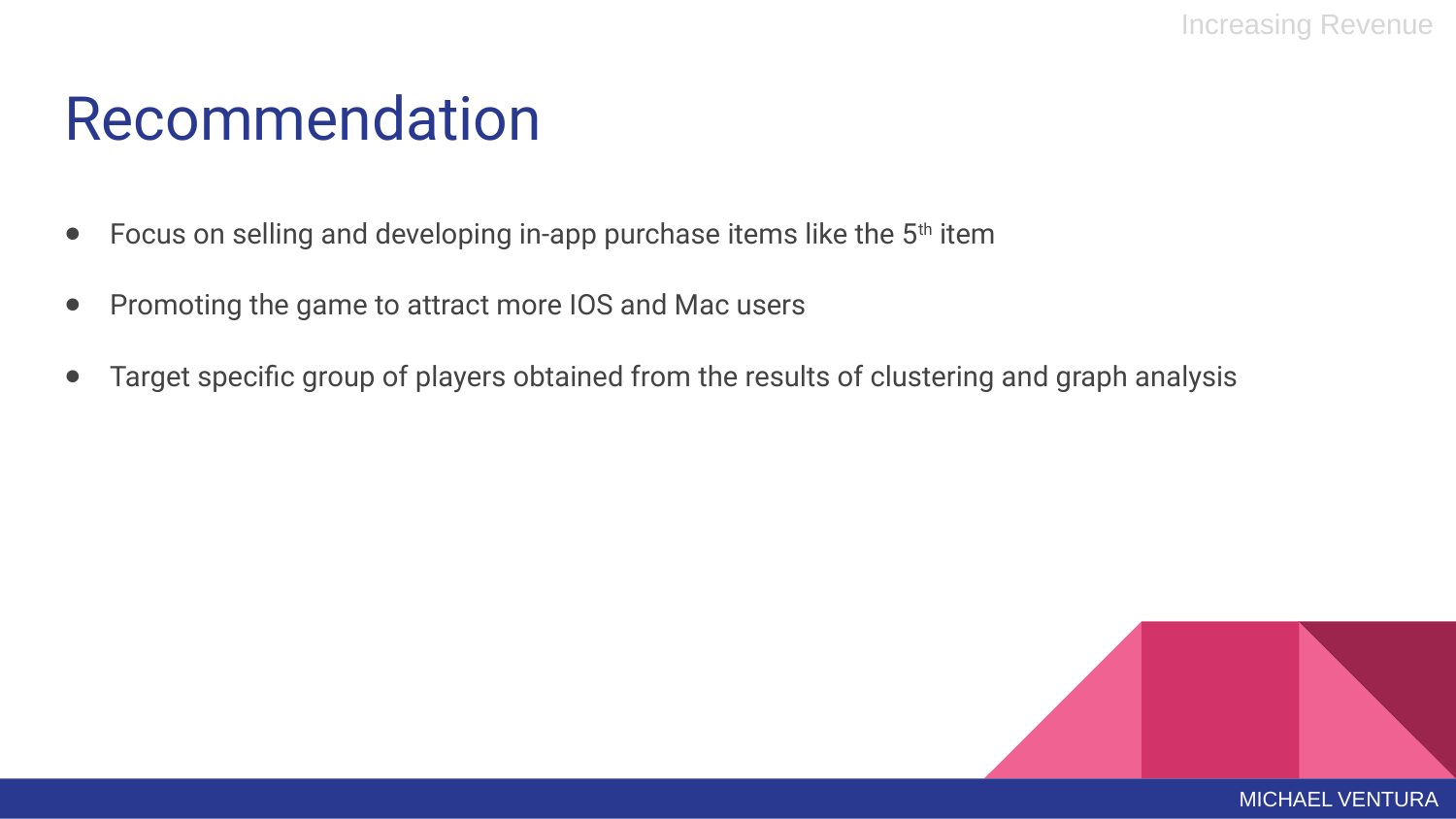

Increasing Revenue
# Recommendation
Focus on selling and developing in-app purchase items like the 5th item
Promoting the game to attract more IOS and Mac users
Target specific group of players obtained from the results of clustering and graph analysis
MICHAEL VENTURA